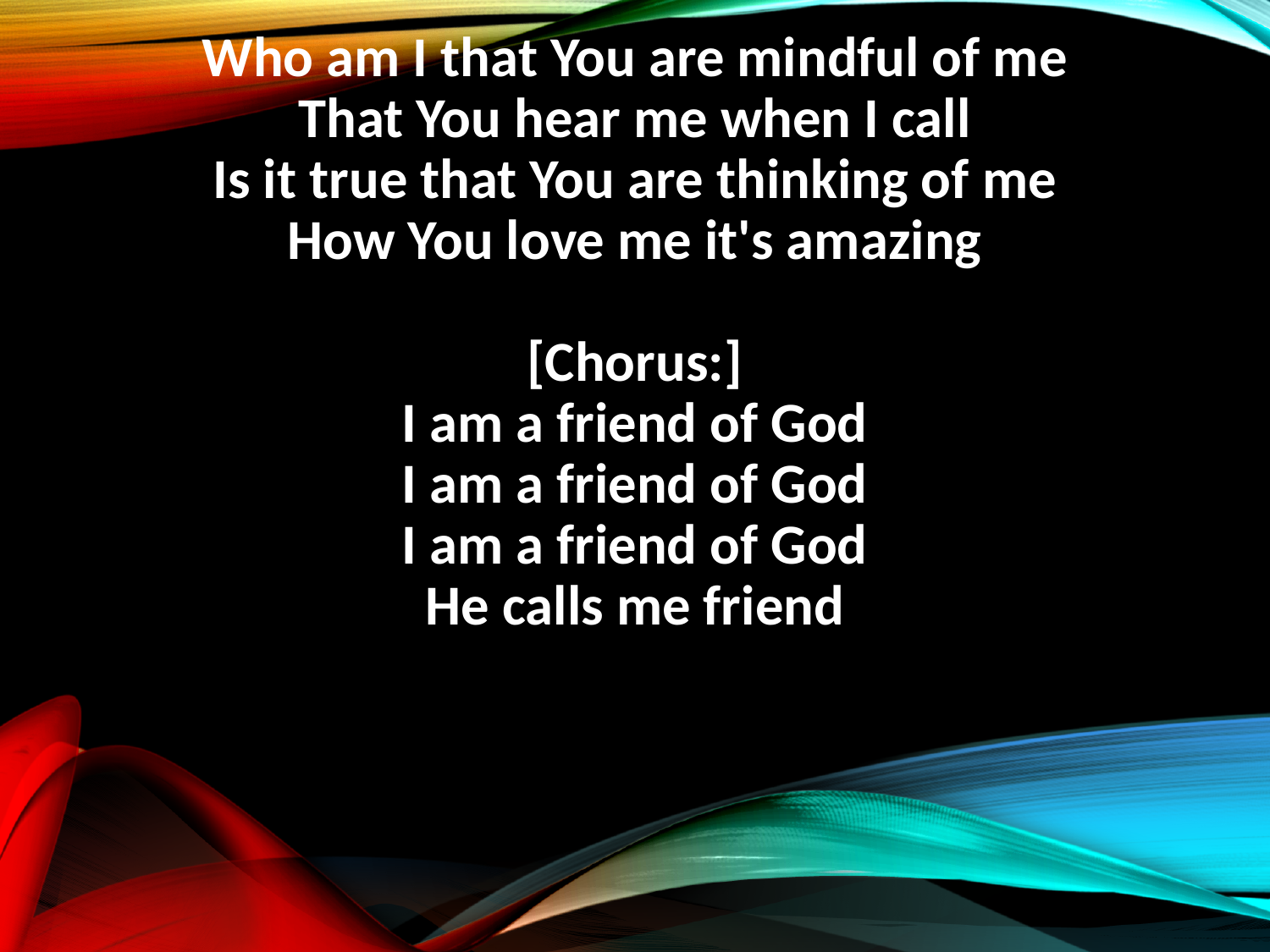

Who am I that You are mindful of me
That You hear me when I call
Is it true that You are thinking of me
How You love me it's amazing
[Chorus:]
I am a friend of God
I am a friend of God
I am a friend of God
He calls me friend